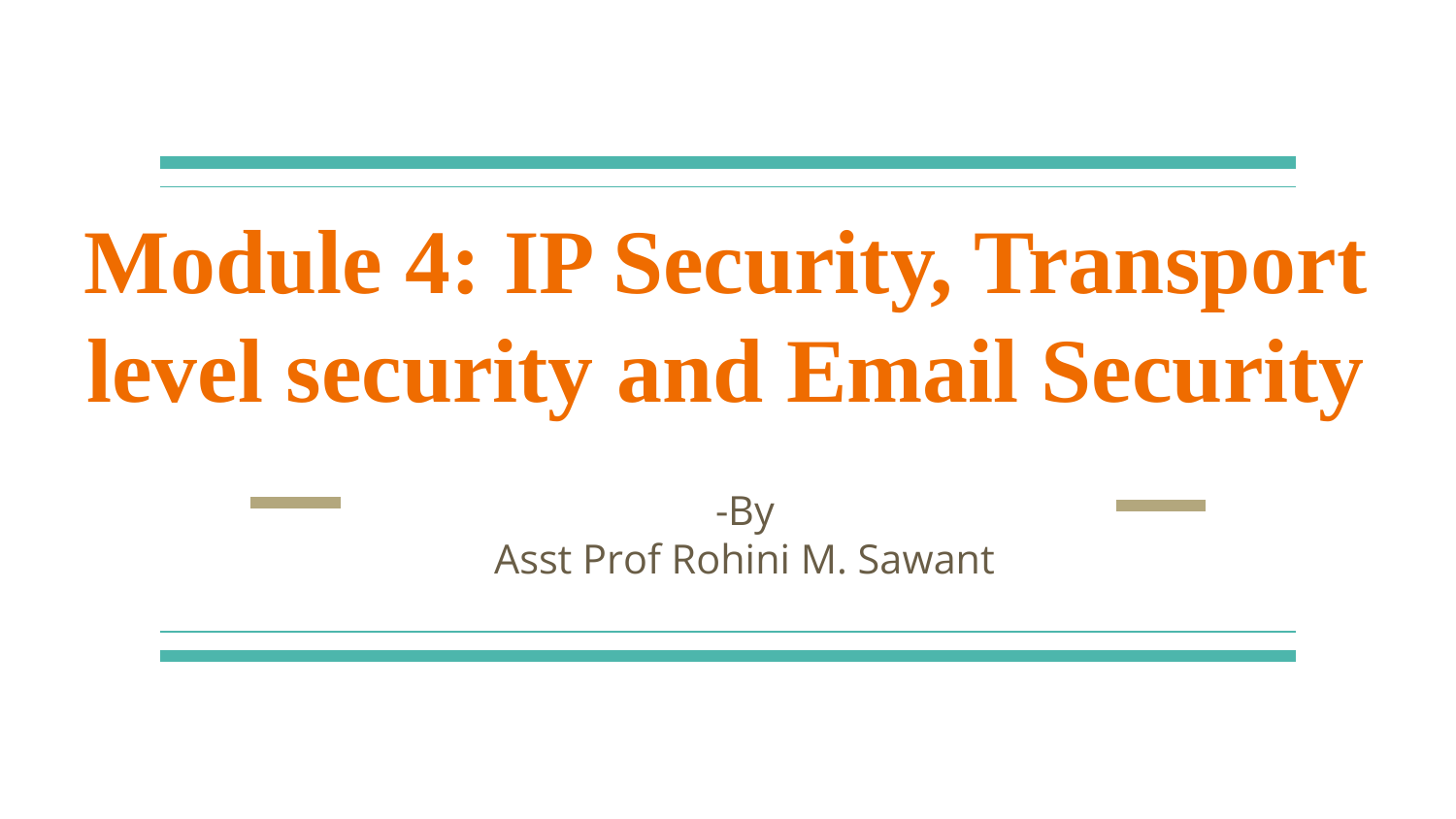

# Module 4: IP Security, Transport level security and Email Security
-By
Asst Prof Rohini M. Sawant